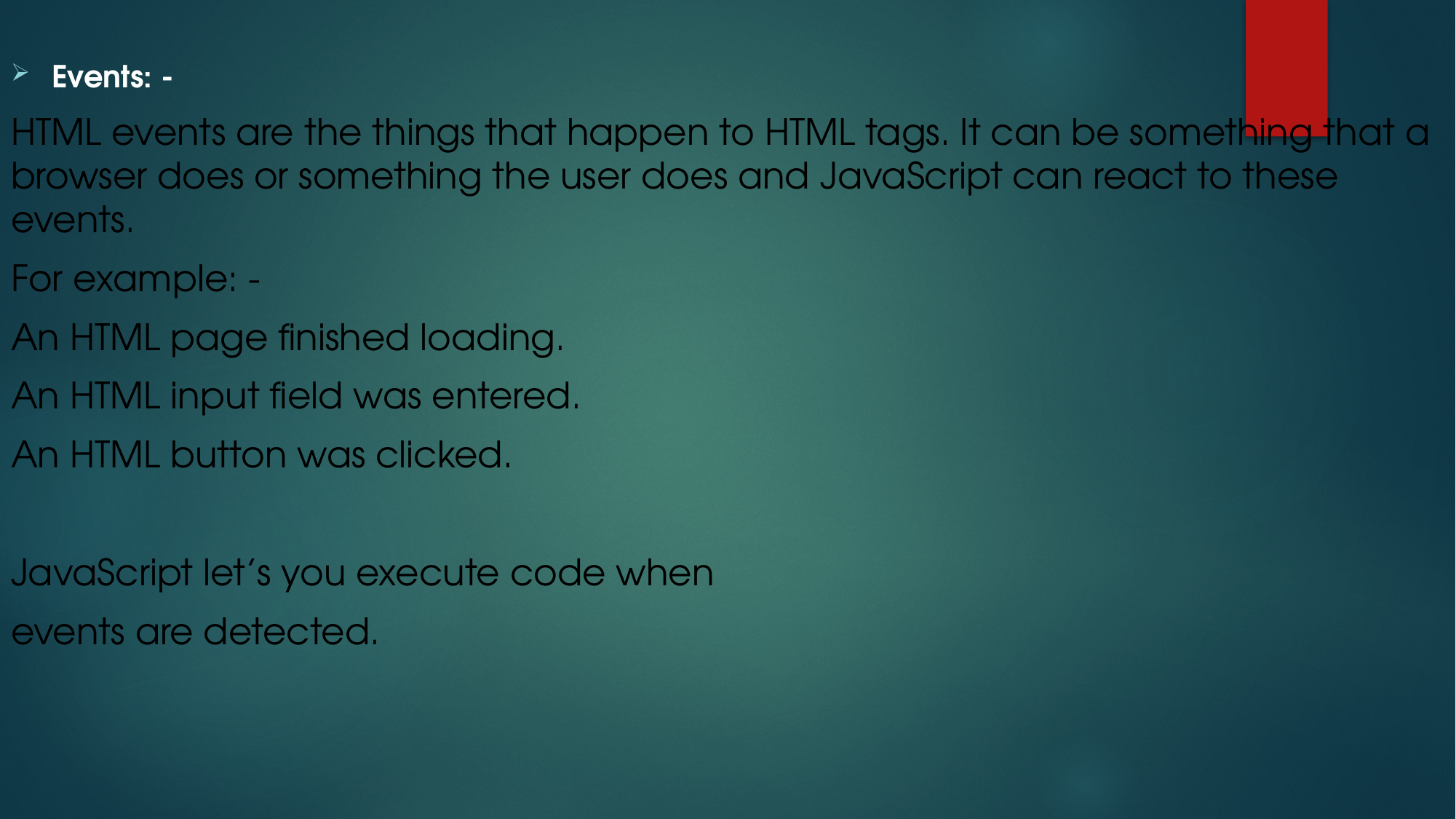

Events: -
HTML events are the things that happen to HTML tags. It can be something that a browser does or something the user does and JavaScript can react to these events.
For example: -
An HTML page finished loading.
An HTML input field was entered.
An HTML button was clicked.

JavaScript let’s you execute code when
events are detected.